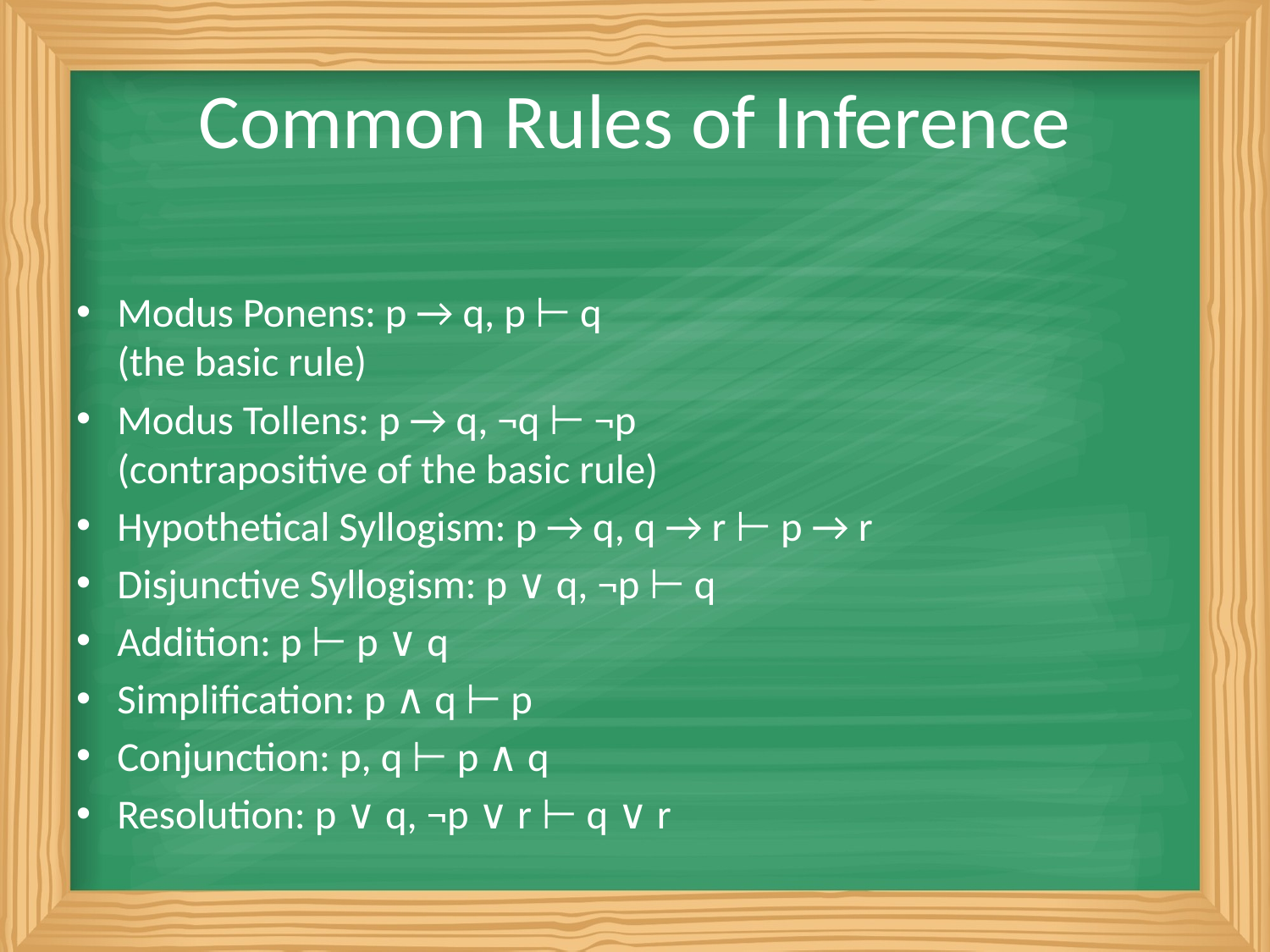

# Common Rules of Inference

Modus Ponens: p → q, p ⊢ q
(the basic rule)
Modus Tollens: p → q, ¬q ⊢ ¬p
(contrapositive of the basic rule)
Hypothetical Syllogism: p → q, q → r ⊢ p → r
Disjunctive Syllogism: p ∨ q, ¬p ⊢ q
Addition: p ⊢ p ∨ q
Simplification: p ∧ q ⊢ p
Conjunction: p, q ⊢ p ∧ q
Resolution: p ∨ q, ¬p ∨ r ⊢ q ∨ r